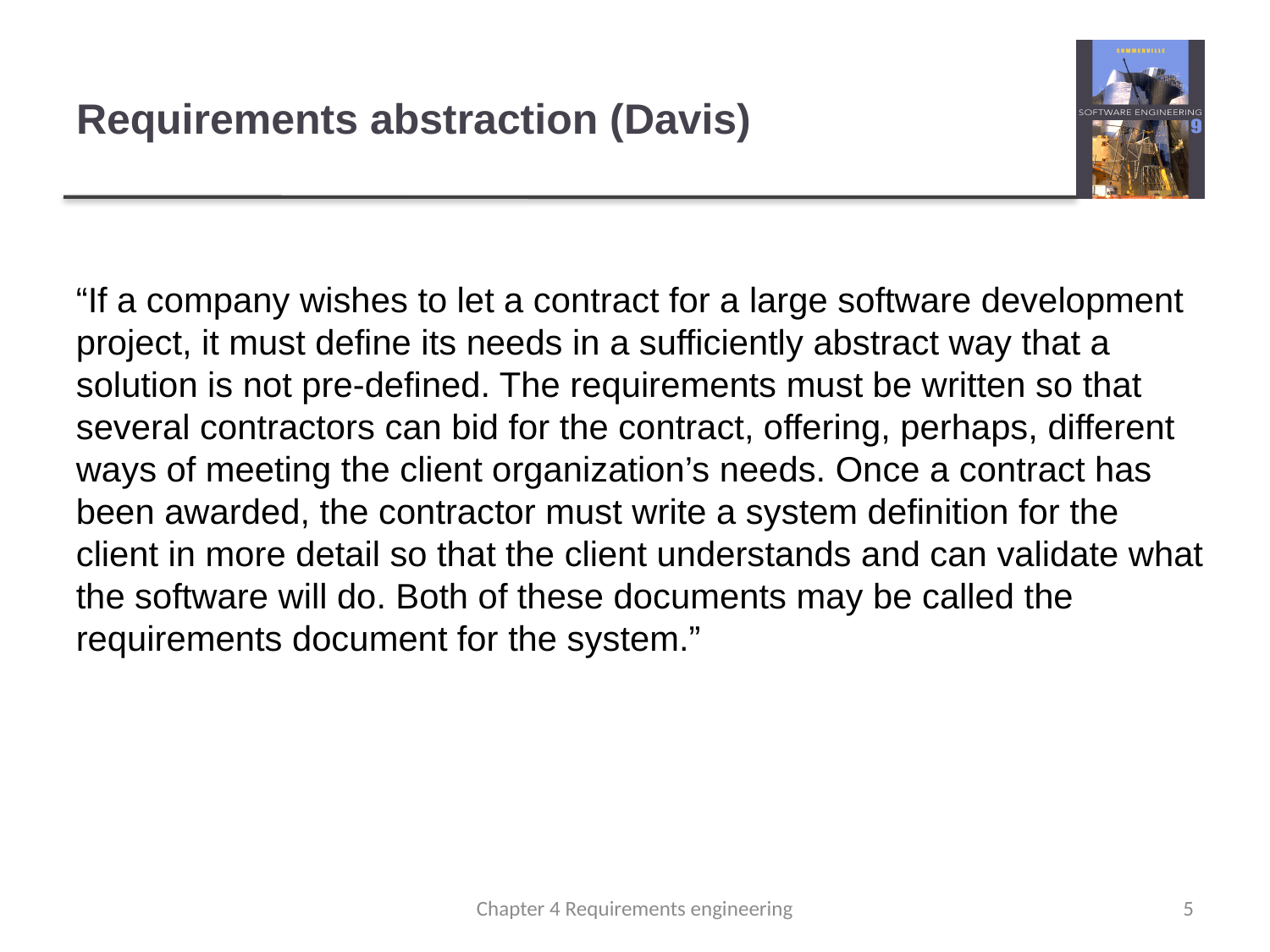

# Requirements abstraction (Davis)
“If a company wishes to let a contract for a large software development project, it must define its needs in a sufficiently abstract way that a solution is not pre-defined. The requirements must be written so that several contractors can bid for the contract, offering, perhaps, different ways of meeting the client organization’s needs. Once a contract has been awarded, the contractor must write a system definition for the client in more detail so that the client understands and can validate what the software will do. Both of these documents may be called the requirements document for the system.”
Chapter 4 Requirements engineering
5